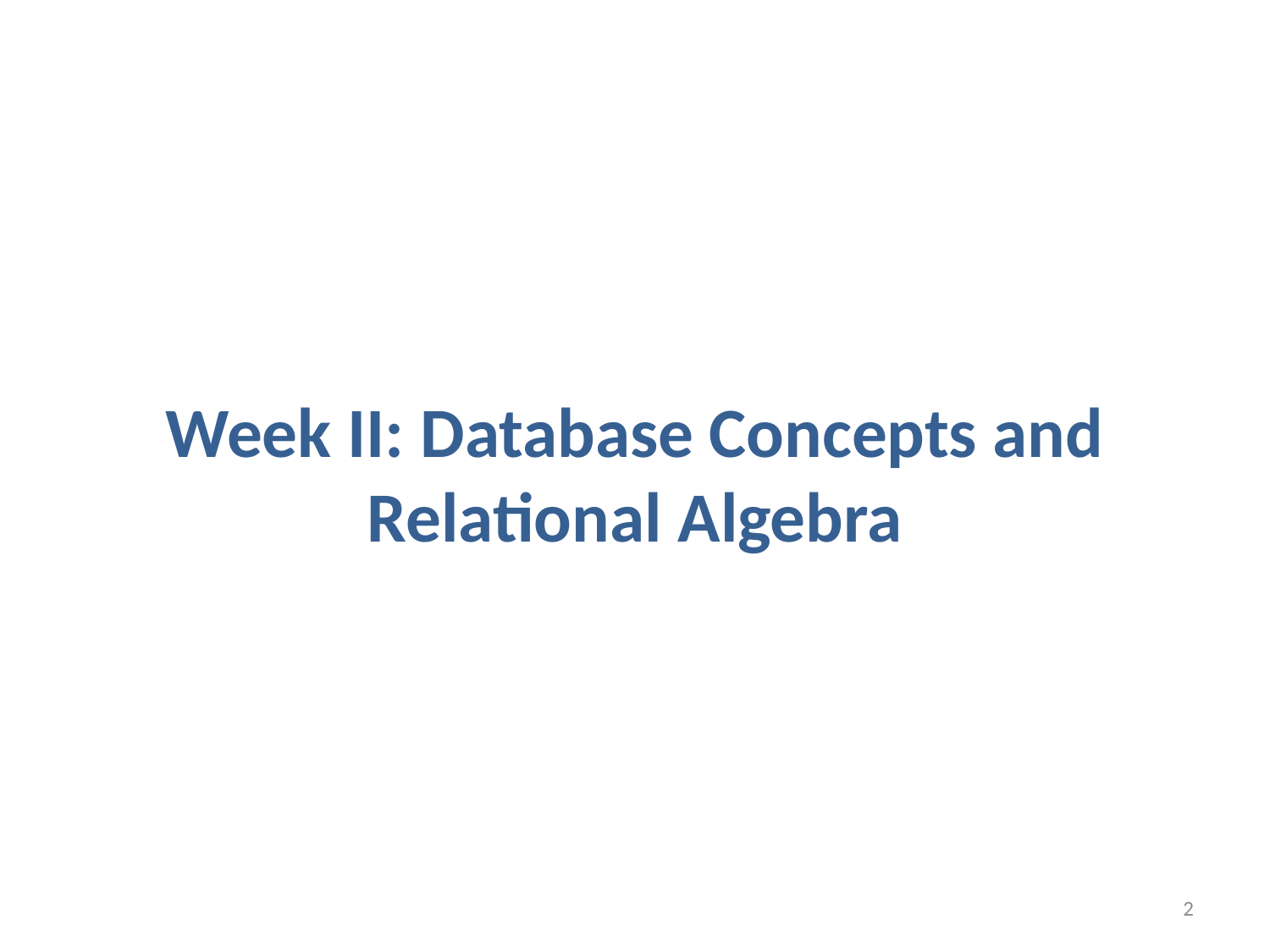

#
Week II: Database Concepts and Relational Algebra
2